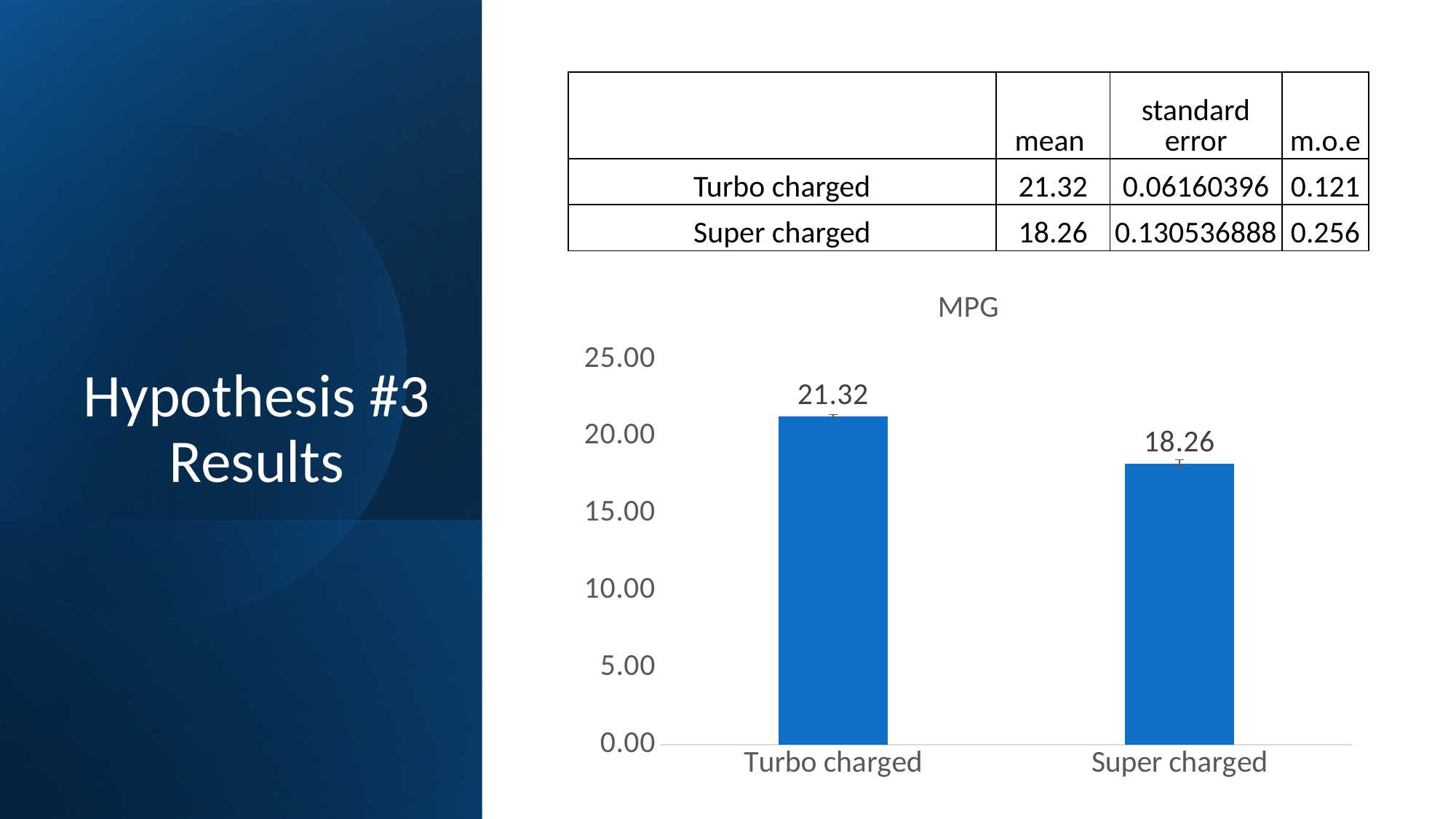

|  | mean | standard error | m.o.e |
| --- | --- | --- | --- |
| Turbo charged | 21.32 | 0.06160396 | 0.121 |
| Super charged | 18.26 | 0.130536888 | 0.256 |
# Hypothesis #3 Results

### Chart: MPG

| Category |  |
|---|---|
| Turbo charged | 21.323894171145103 |
| Super charged | 18.25679758308157 |